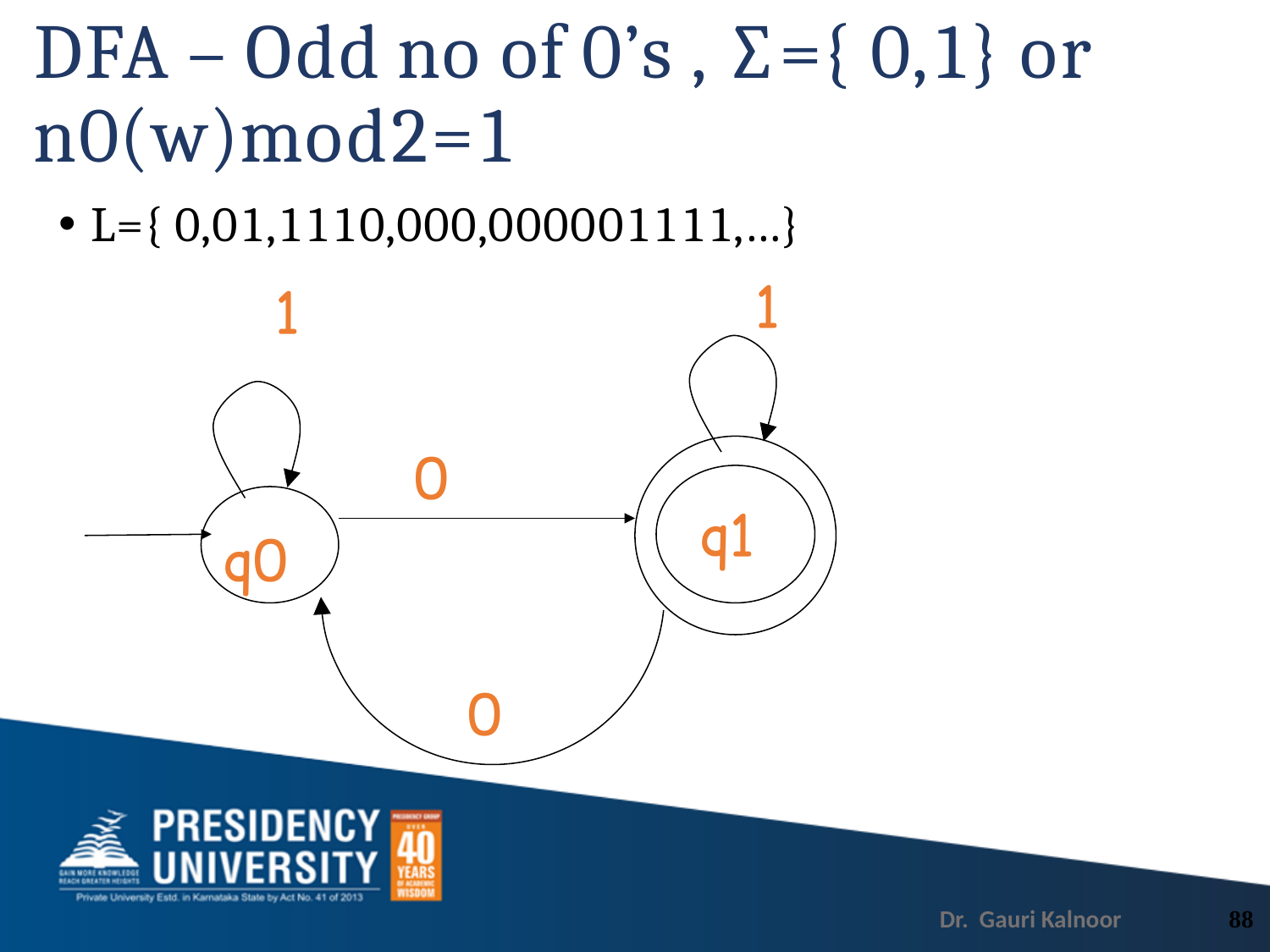

# DFA – Odd no of 0’s , ∑={ 0,1} or n0(w)mod2=1
L={ 0,01,1110,000,000001111,…}
1
1

0

q1
q0
0
88
Dr.  Gauri Kalnoor